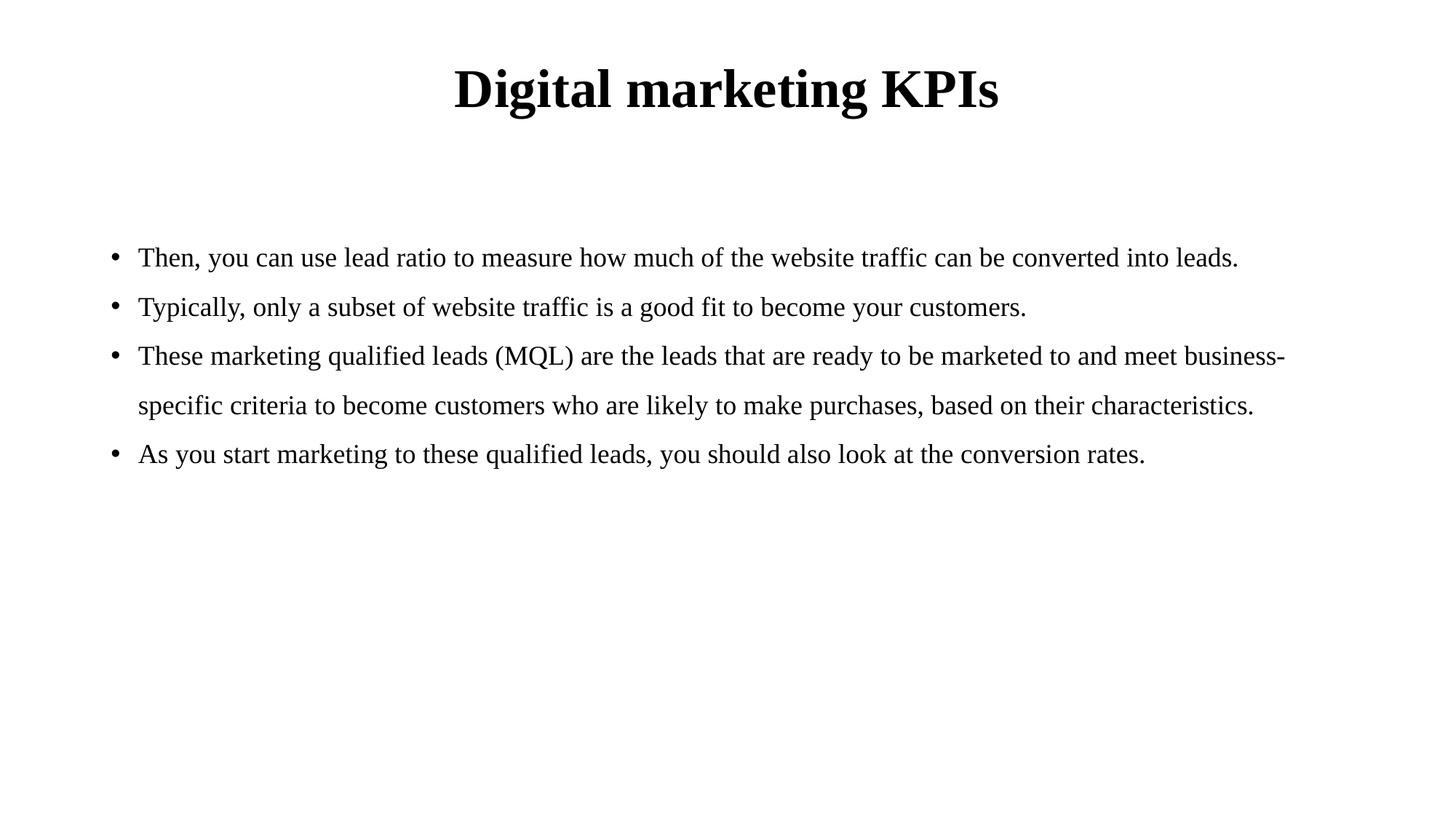

# Digital marketing KPIs
Then, you can use lead ratio to measure how much of the website traffic can be converted into leads.
Typically, only a subset of website traffic is a good fit to become your customers.
These marketing qualified leads (MQL) are the leads that are ready to be marketed to and meet business-specific criteria to become customers who are likely to make purchases, based on their characteristics.
As you start marketing to these qualified leads, you should also look at the conversion rates.